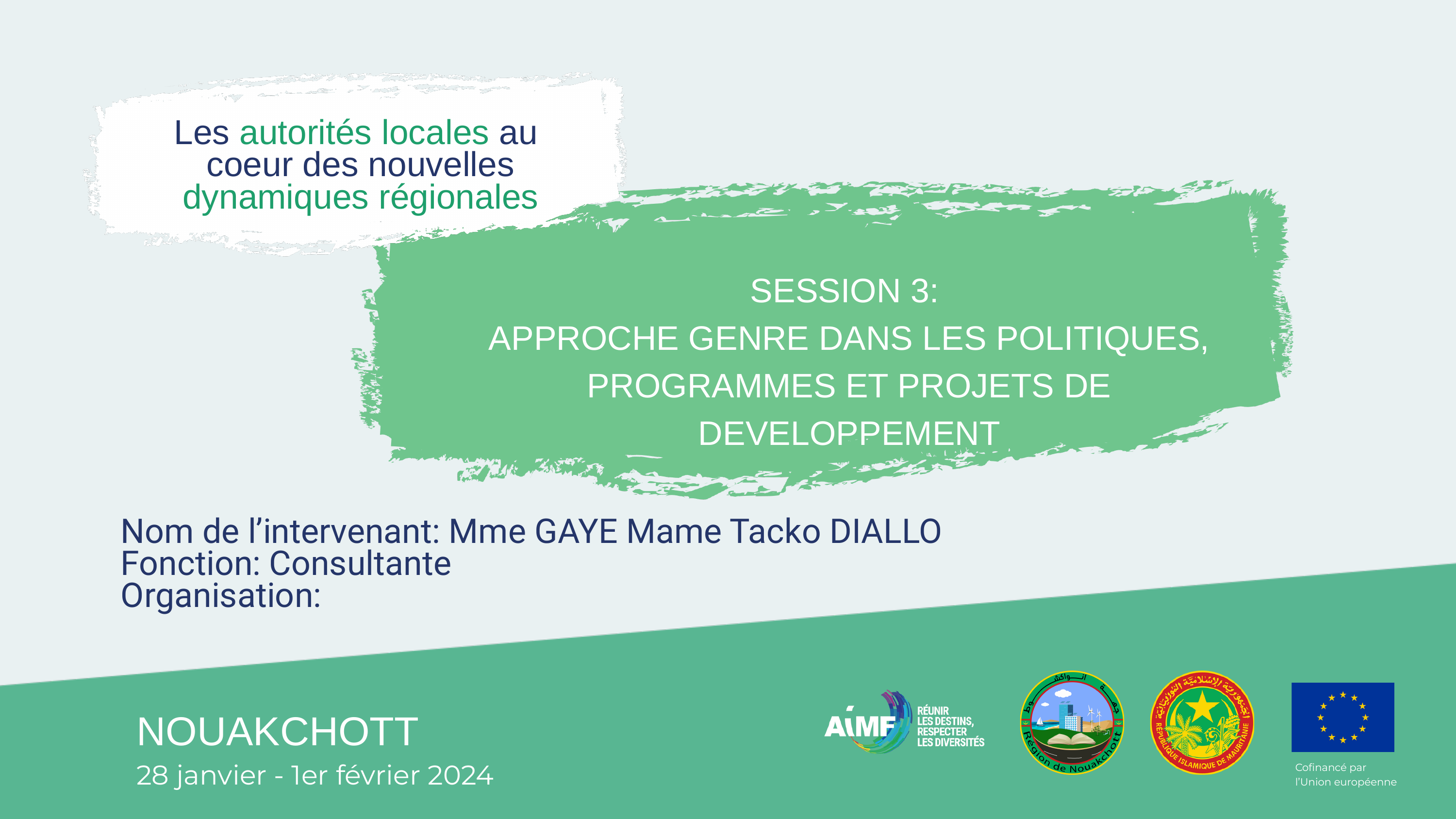

Les autorités locales au
coeur des nouvelles dynamiques régionales

SESSION 3:
APPROCHE GENRE DANS LES POLITIQUES, PROGRAMMES ET PROJETS DE DEVELOPPEMENT

Nom de l’intervenant: Mme GAYE Mame Tacko DIALLO
Fonction: Consultante
Organisation:

Cofinancé par l’Union européenne
NOUAKCHOTT
28 janvier - 1er février 2024